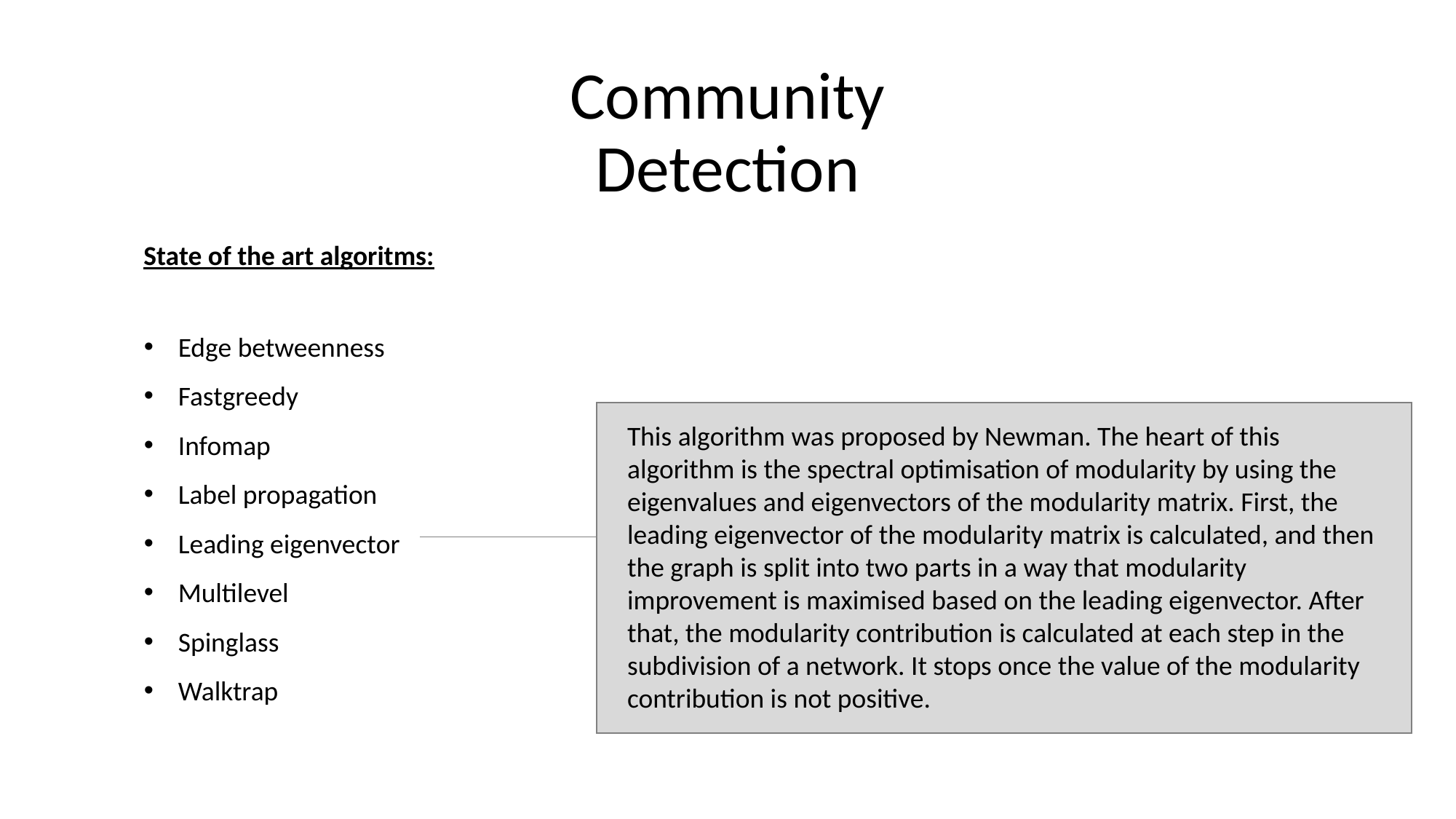

Community Detection
State of the art algoritms:
Edge betweenness
Fastgreedy
Infomap
Label propagation
Leading eigenvector
Multilevel
Spinglass
Walktrap

This algorithm was proposed by Newman. The heart of this algorithm is the spectral optimisation of modularity by using the eigenvalues and eigenvectors of the modularity matrix. First, the leading eigenvector of the modularity matrix is calculated, and then the graph is split into two parts in a way that modularity improvement is maximised based on the leading eigenvector. After that, the modularity contribution is calculated at each step in the subdivision of a network. It stops once the value of the modularity contribution is not positive.